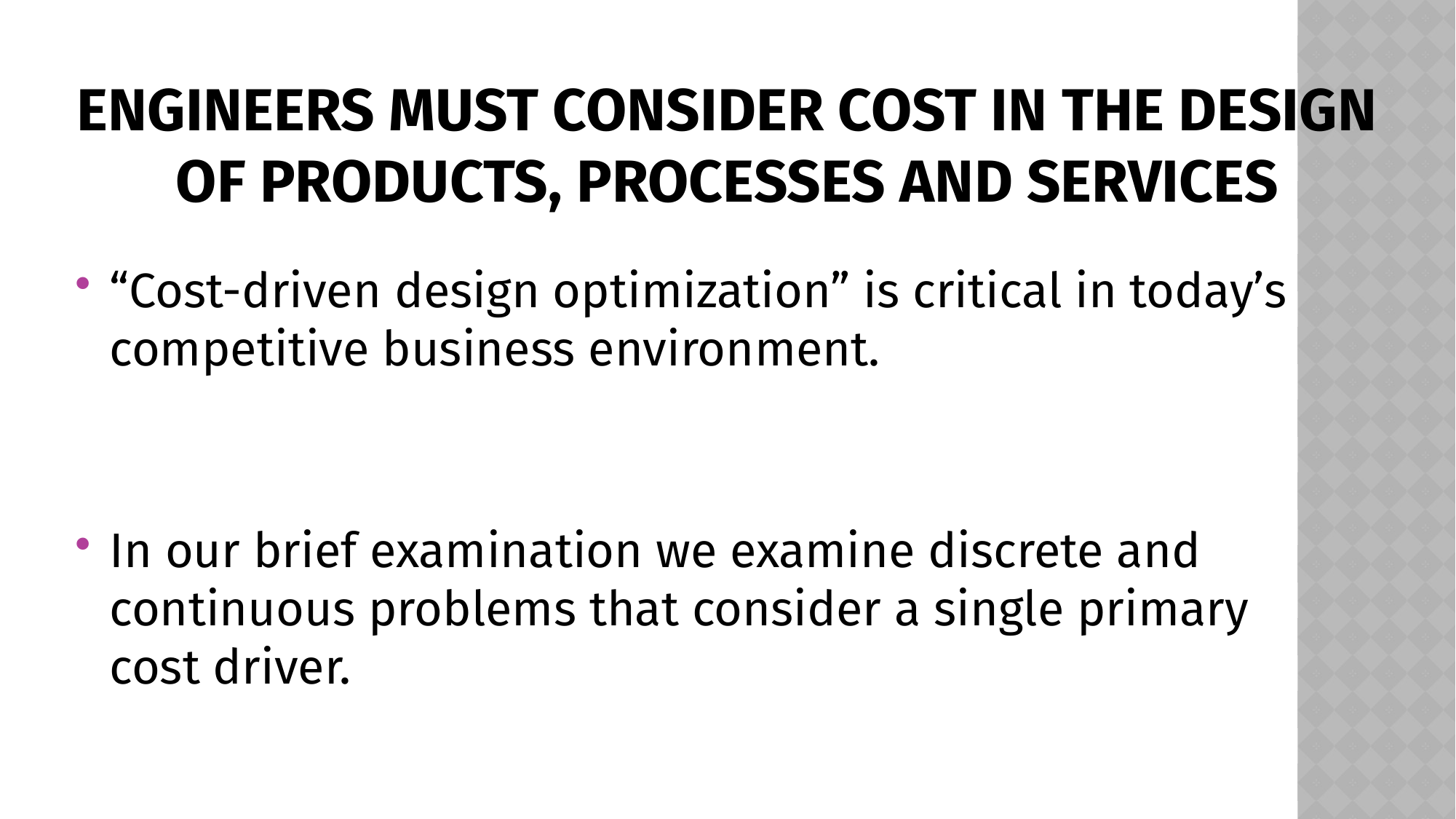

# Engineers must consider cost in the design of products, processes and services
“Cost-driven design optimization” is critical in today’s competitive business environment.

In our brief examination we examine discrete and continuous problems that consider a single primary cost driver.